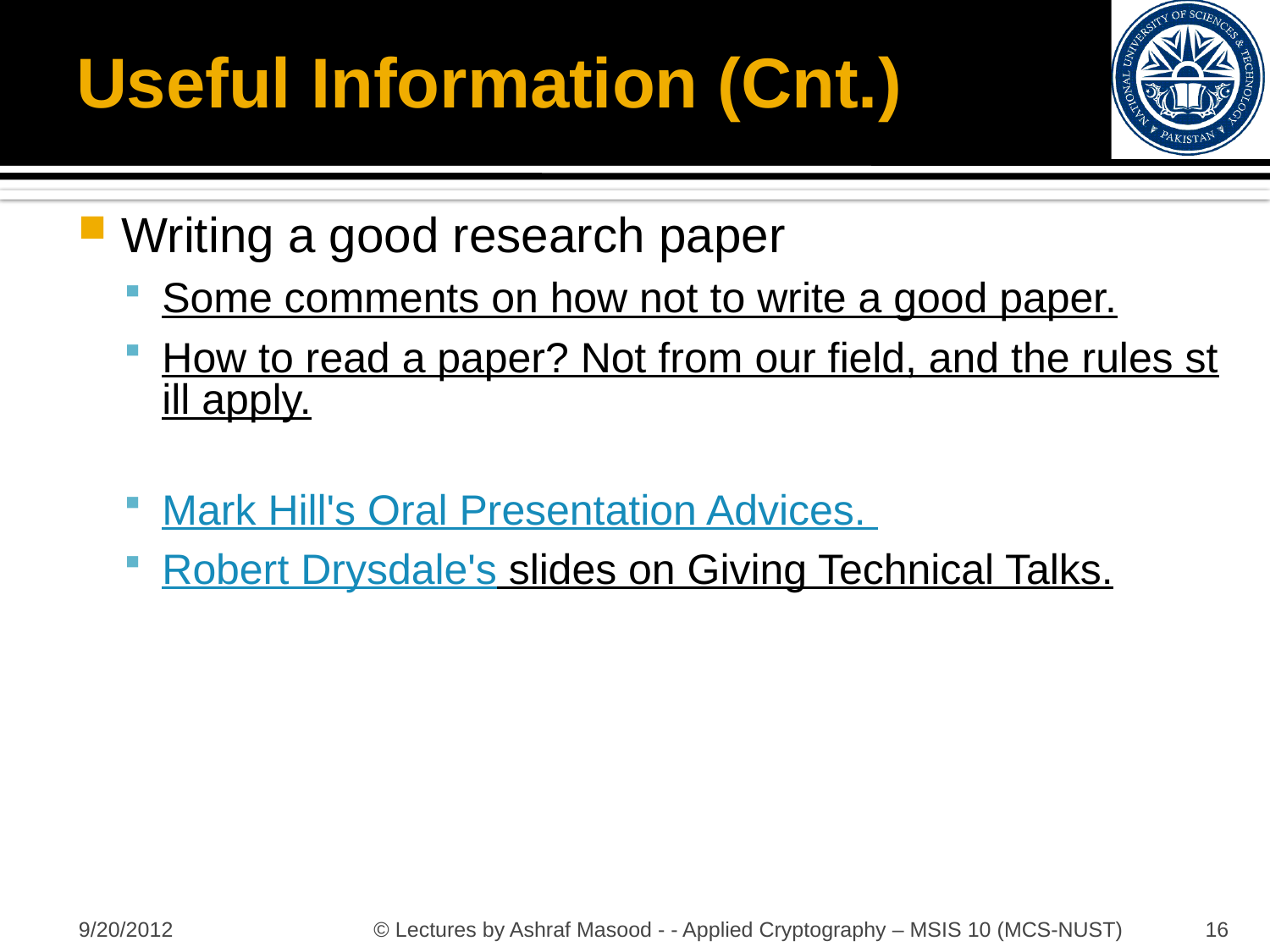

# Useful Information (Cnt.)
Writing a good research paper
Some comments on how not to write a good paper.
How to read a paper? Not from our field, and the rules still apply.
Mark Hill's Oral Presentation Advices.
Robert Drysdale's slides on Giving Technical Talks.
9/20/2012
© Lectures by Ashraf Masood - - Applied Cryptography – MSIS 10 (MCS-NUST)
16